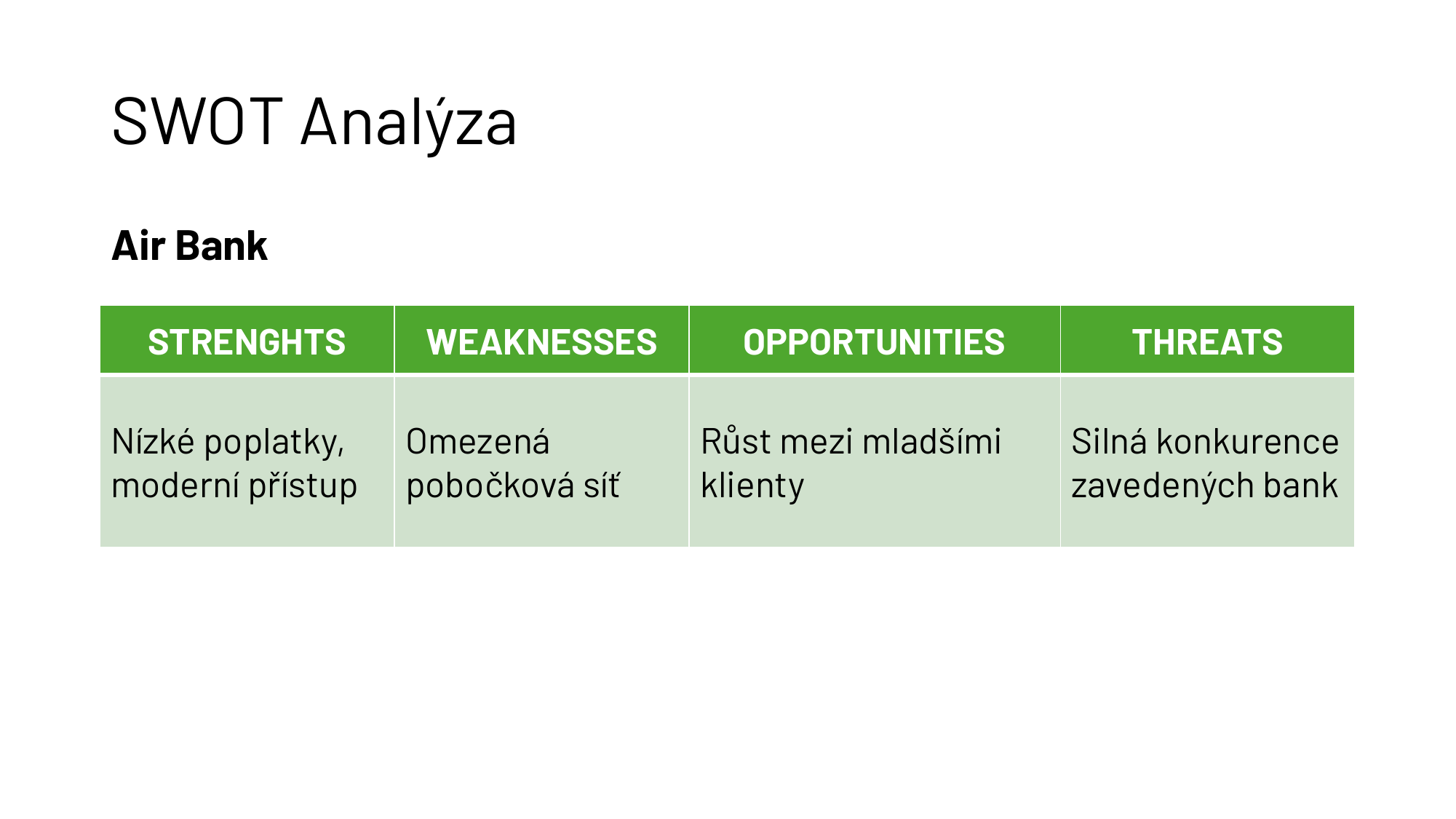

# SWOT Analýza
Air Bank
| STRENGHTS | WEAKNESSES | OPPORTUNITIES | THREATS |
| --- | --- | --- | --- |
| Nízké poplatky, moderní přístup | Omezená pobočková síť | Růst mezi mladšími klienty | Silná konkurence zavedených bank |